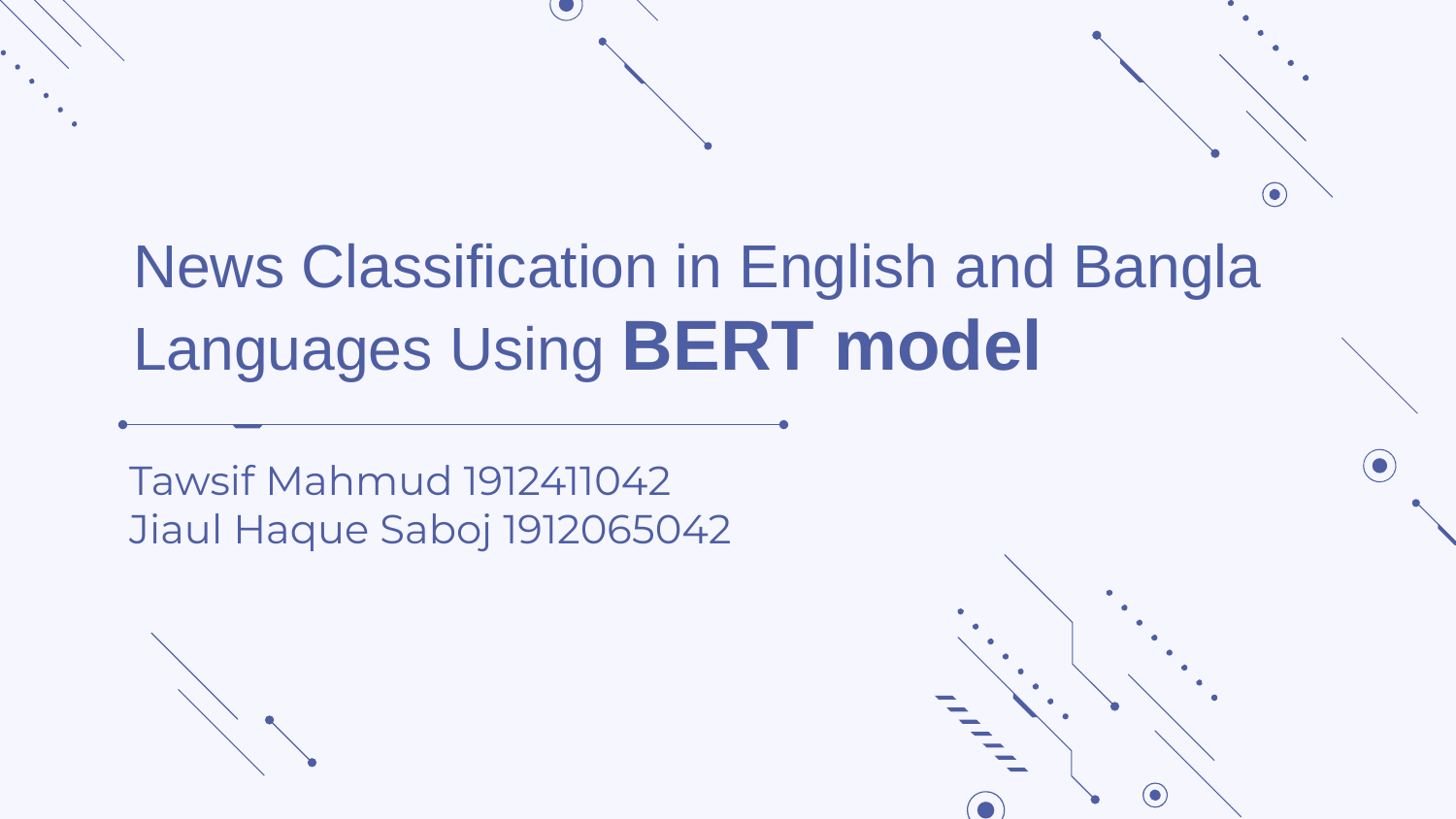

# News Classification in English and Bangla Languages Using BERT model

Tawsif Mahmud 1912411042
Jiaul Haque Saboj 1912065042